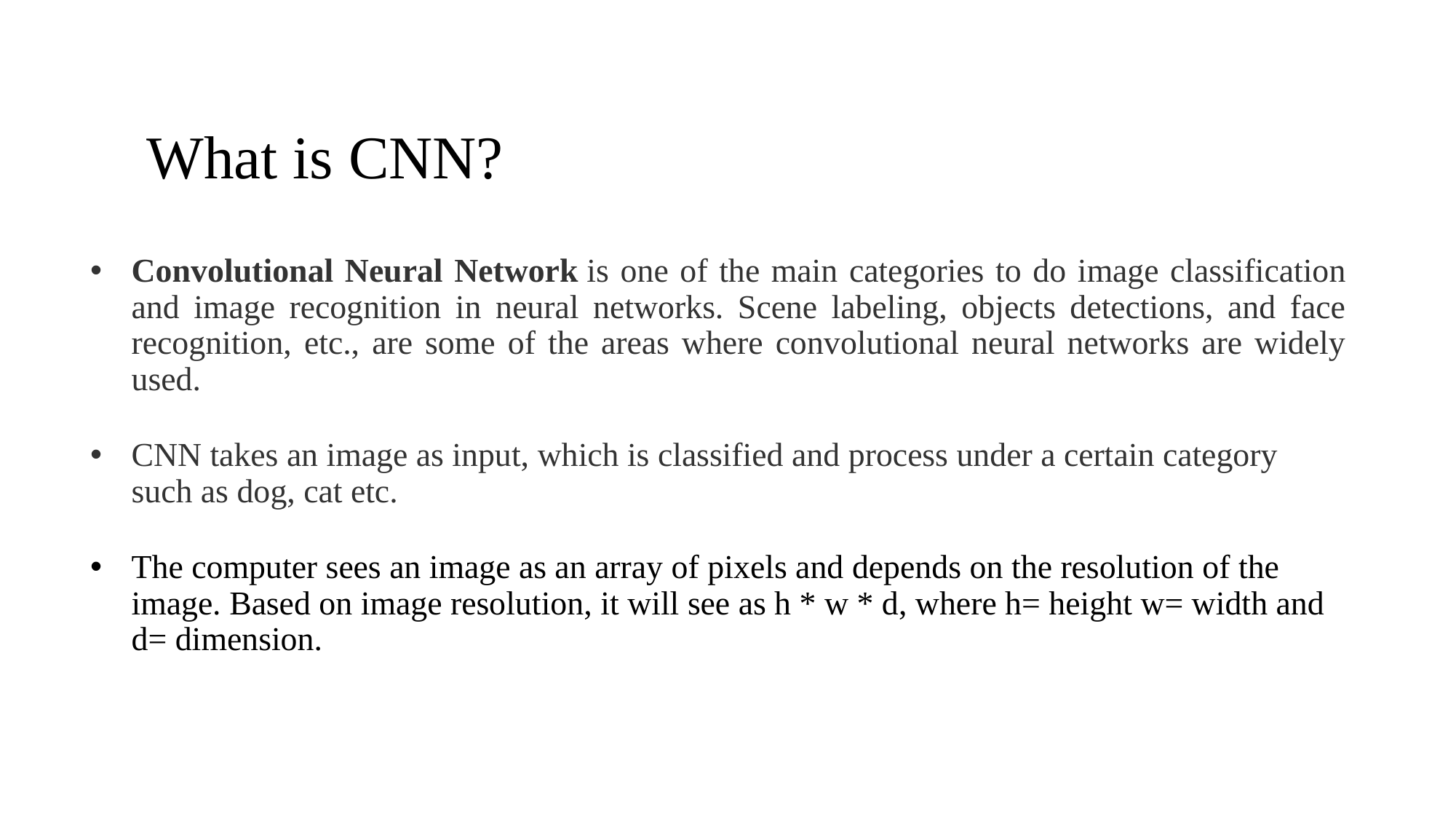

# What is CNN?
Convolutional Neural Network is one of the main categories to do image classification and image recognition in neural networks. Scene labeling, objects detections, and face recognition, etc., are some of the areas where convolutional neural networks are widely used.

CNN takes an image as input, which is classified and process under a certain category such as dog, cat etc.

The computer sees an image as an array of pixels and depends on the resolution of the image. Based on image resolution, it will see as h * w * d, where h= height w= width and d= dimension.